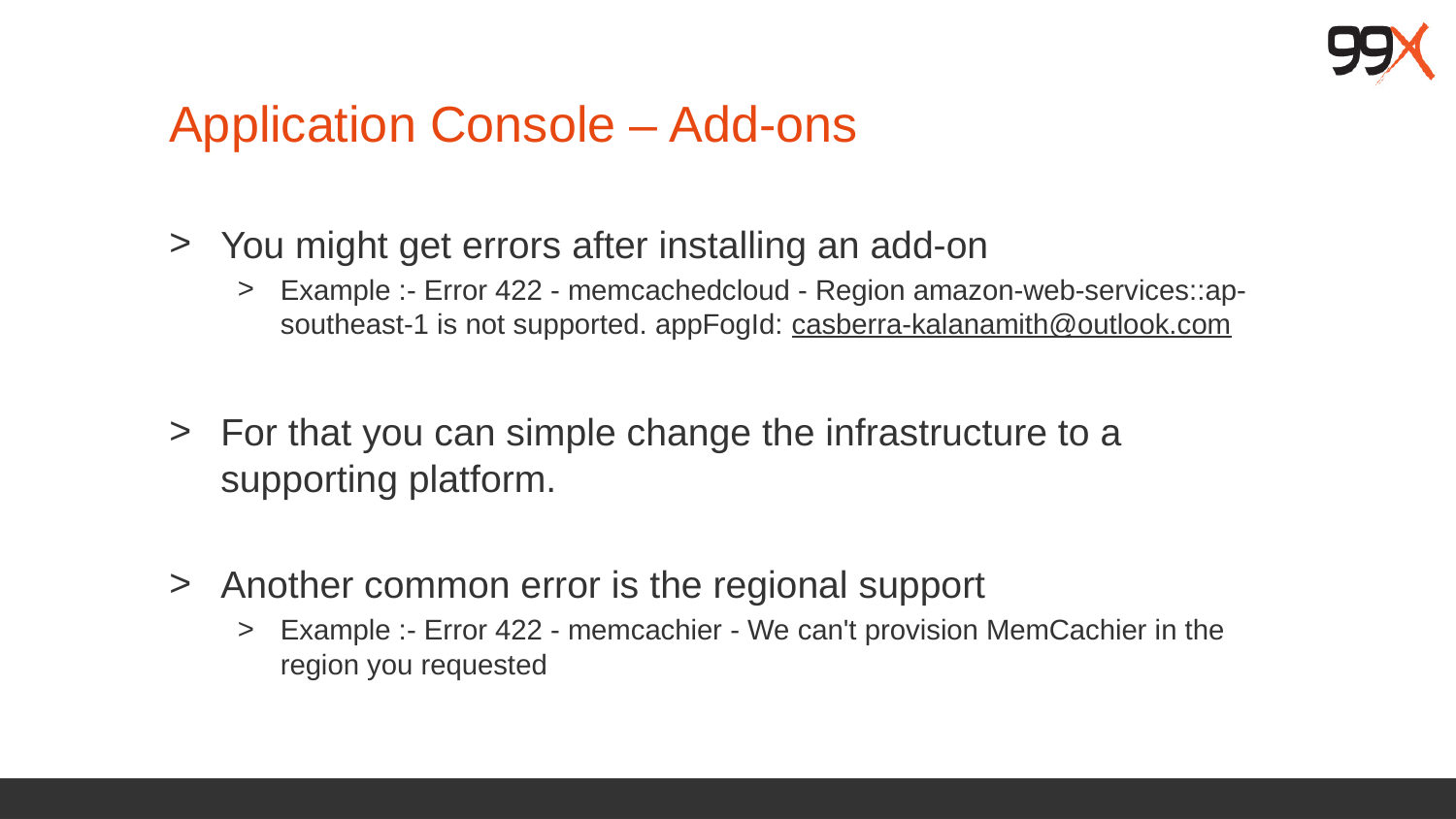

# Application Console – Add-ons
You might get errors after installing an add-on
Example :- Error 422 - memcachedcloud - Region amazon-web-services::ap-southeast-1 is not supported. appFogId: casberra-kalanamith@outlook.com

For that you can simple change the infrastructure to a supporting platform.

Another common error is the regional support
Example :- Error 422 - memcachier - We can't provision MemCachier in the region you requested